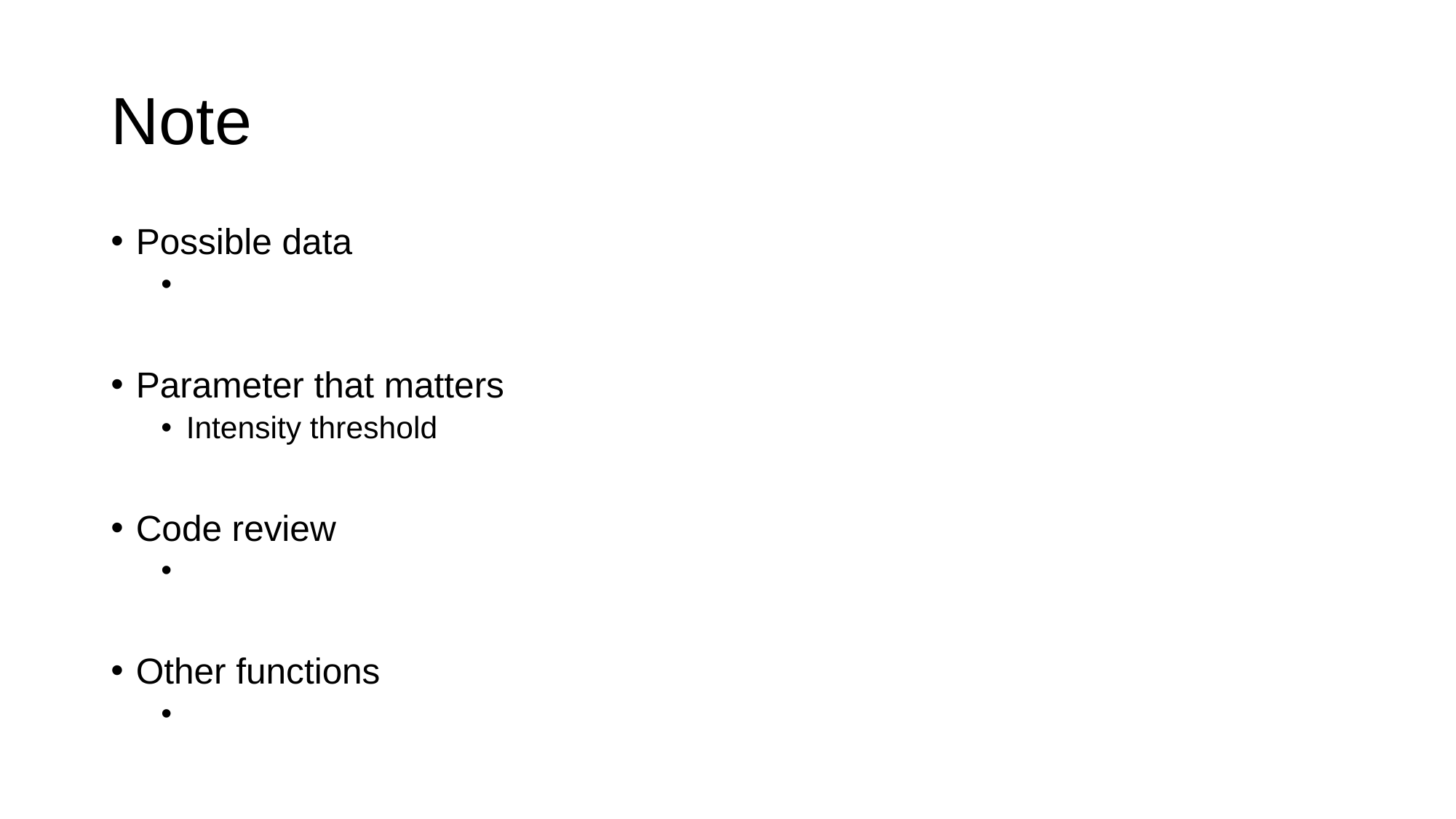

# Note
Possible data

Parameter that matters
Intensity threshold

Code review

Other functions